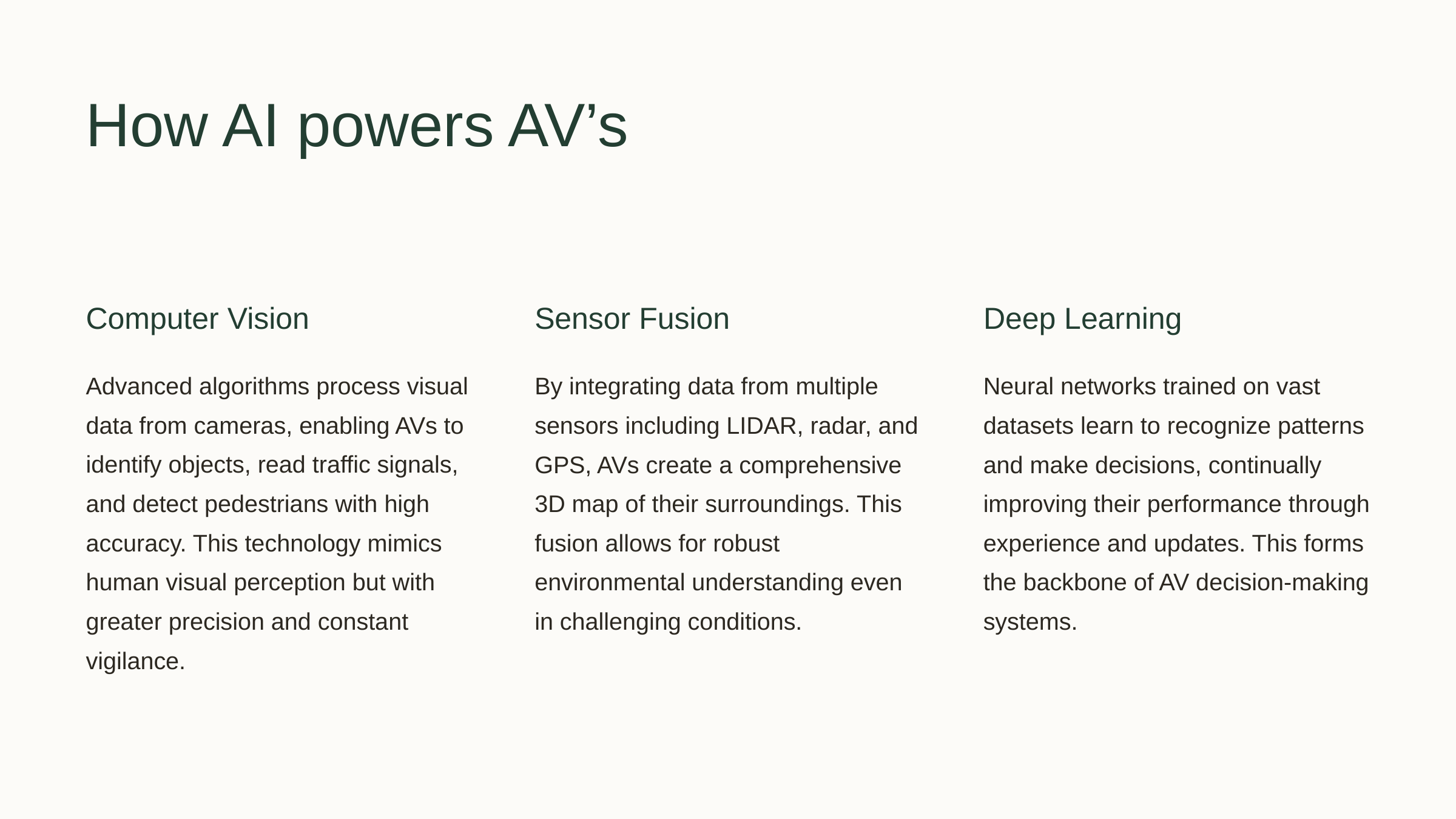

How AI powers AV’s
Computer Vision
Sensor Fusion
Deep Learning
Advanced algorithms process visual data from cameras, enabling AVs to identify objects, read traffic signals, and detect pedestrians with high accuracy. This technology mimics human visual perception but with greater precision and constant vigilance.
By integrating data from multiple sensors including LIDAR, radar, and GPS, AVs create a comprehensive 3D map of their surroundings. This fusion allows for robust environmental understanding even in challenging conditions.
Neural networks trained on vast datasets learn to recognize patterns and make decisions, continually improving their performance through experience and updates. This forms the backbone of AV decision-making systems.